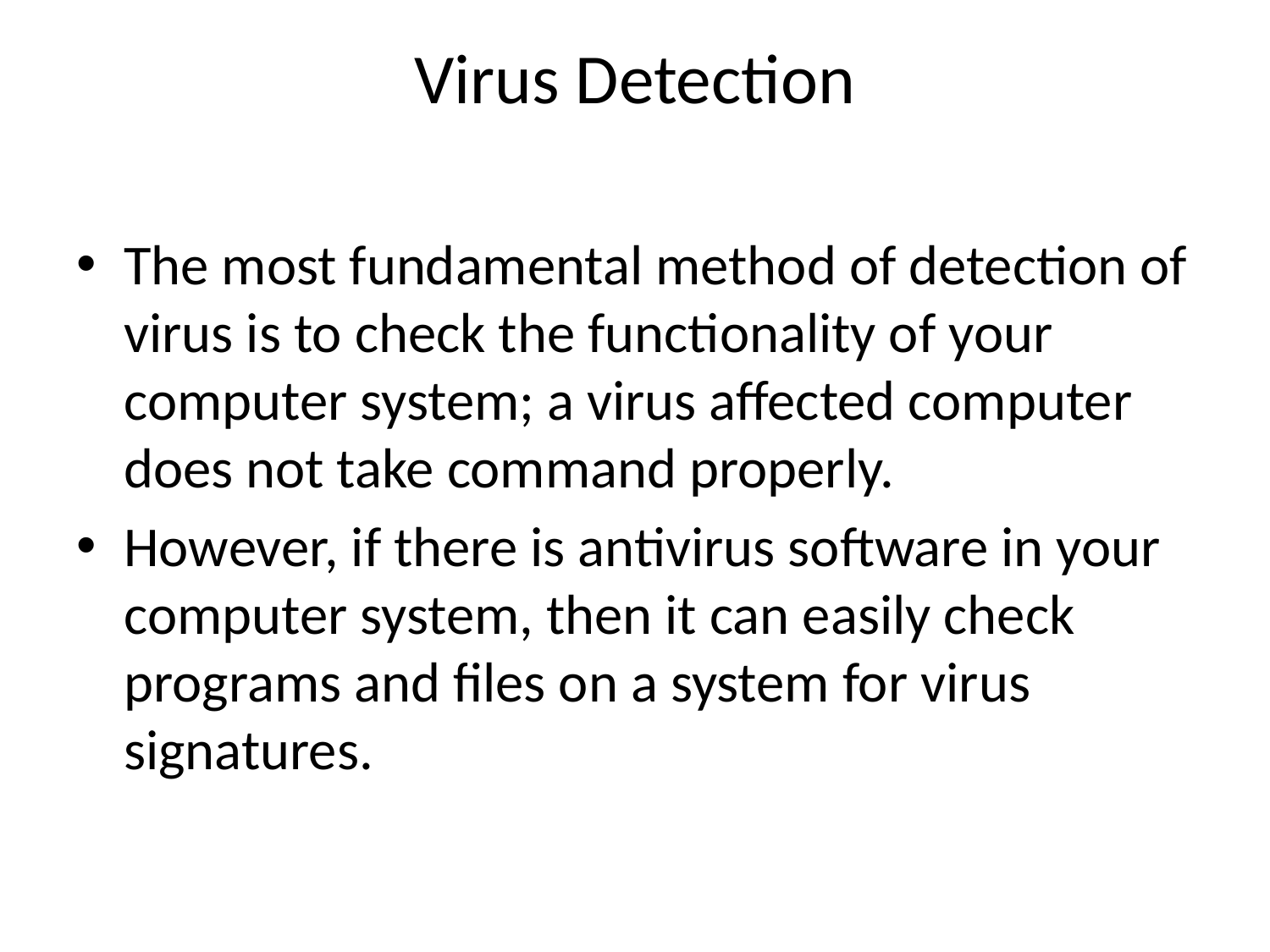

# Virus Detection
The most fundamental method of detection of virus is to check the functionality of your computer system; a virus affected computer does not take command properly.
However, if there is antivirus software in your computer system, then it can easily check programs and files on a system for virus signatures.